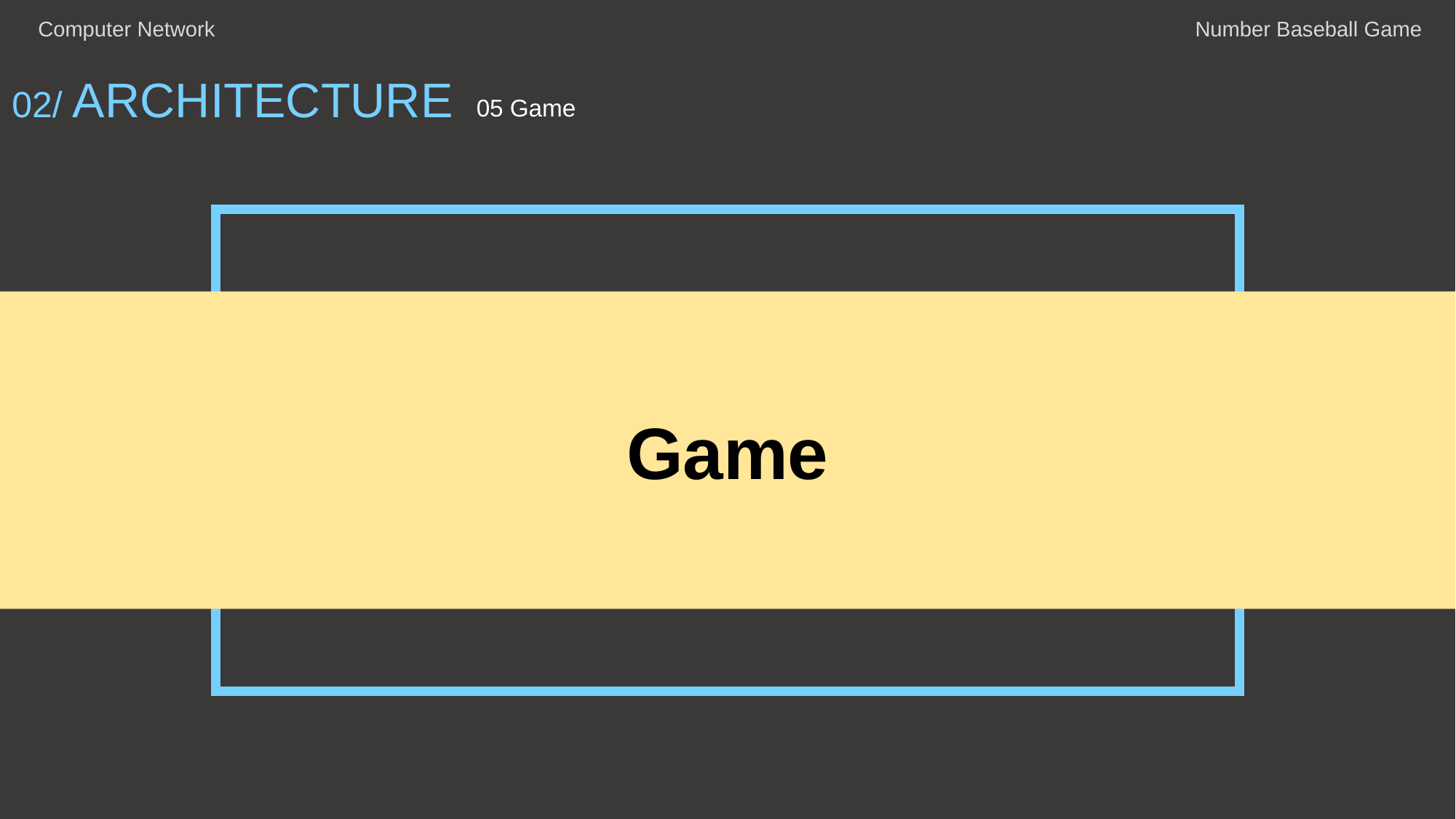

Computer Network
Number Baseball Game
02/ ARCHITECTURE
05 Game

Game